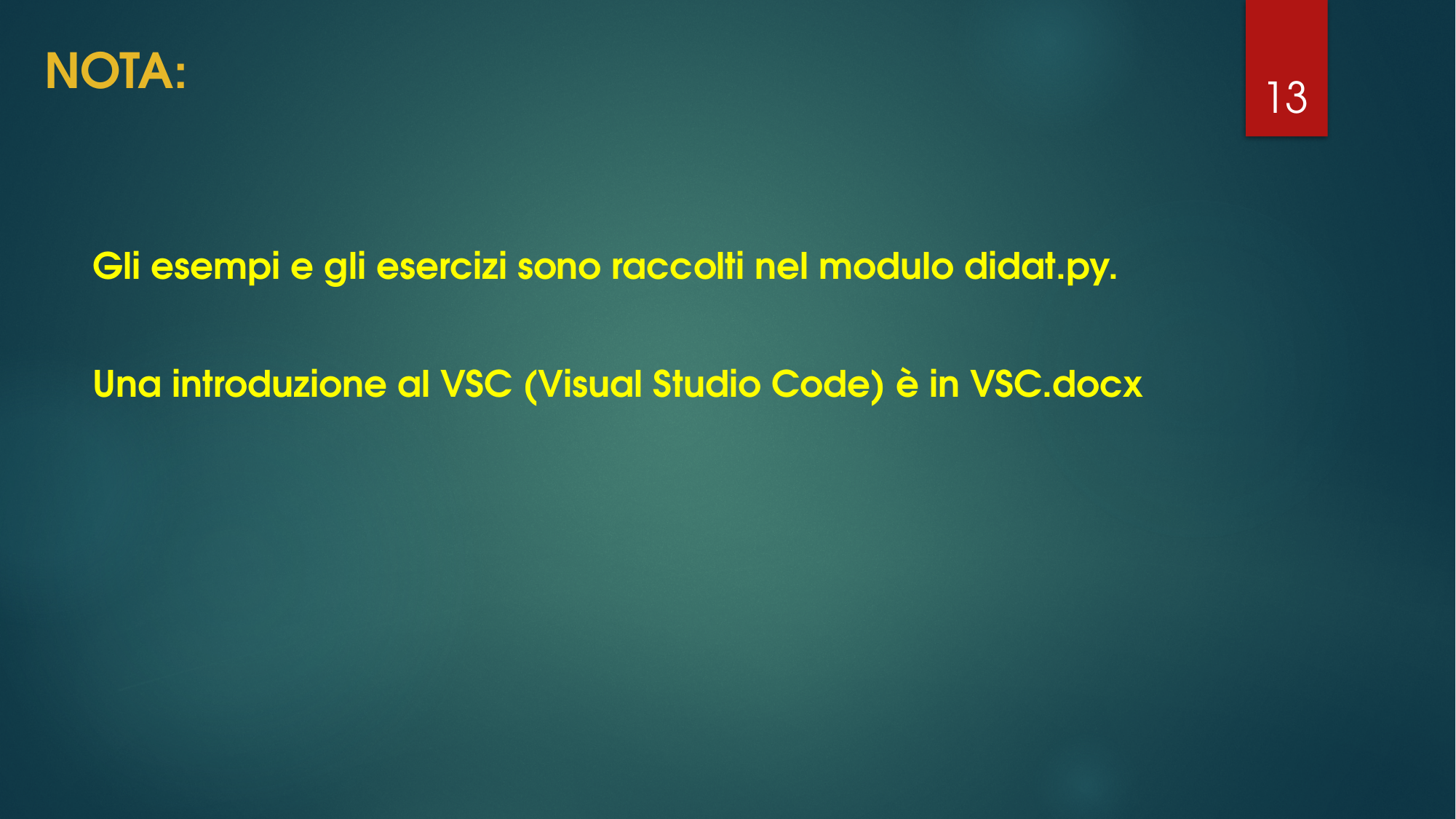

# Nota:
13
Gli esempi e gli esercizi sono raccolti nel modulo didat.py.

Una introduzione al VSC (Visual Studio Code) è in VSC.docx